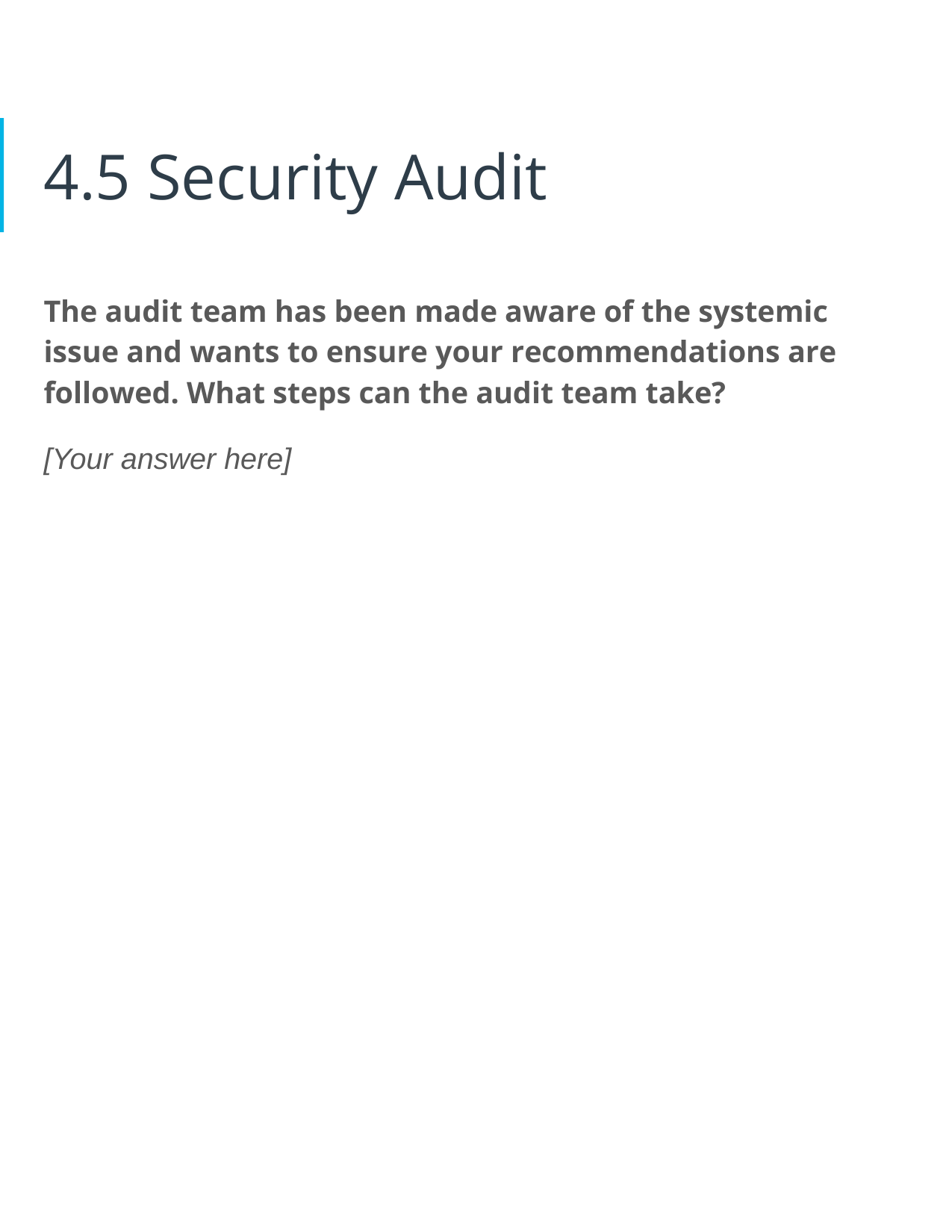

# 4.5 Security Audit
The audit team has been made aware of the systemic issue and wants to ensure your recommendations are followed. What steps can the audit team take?
[Your answer here]